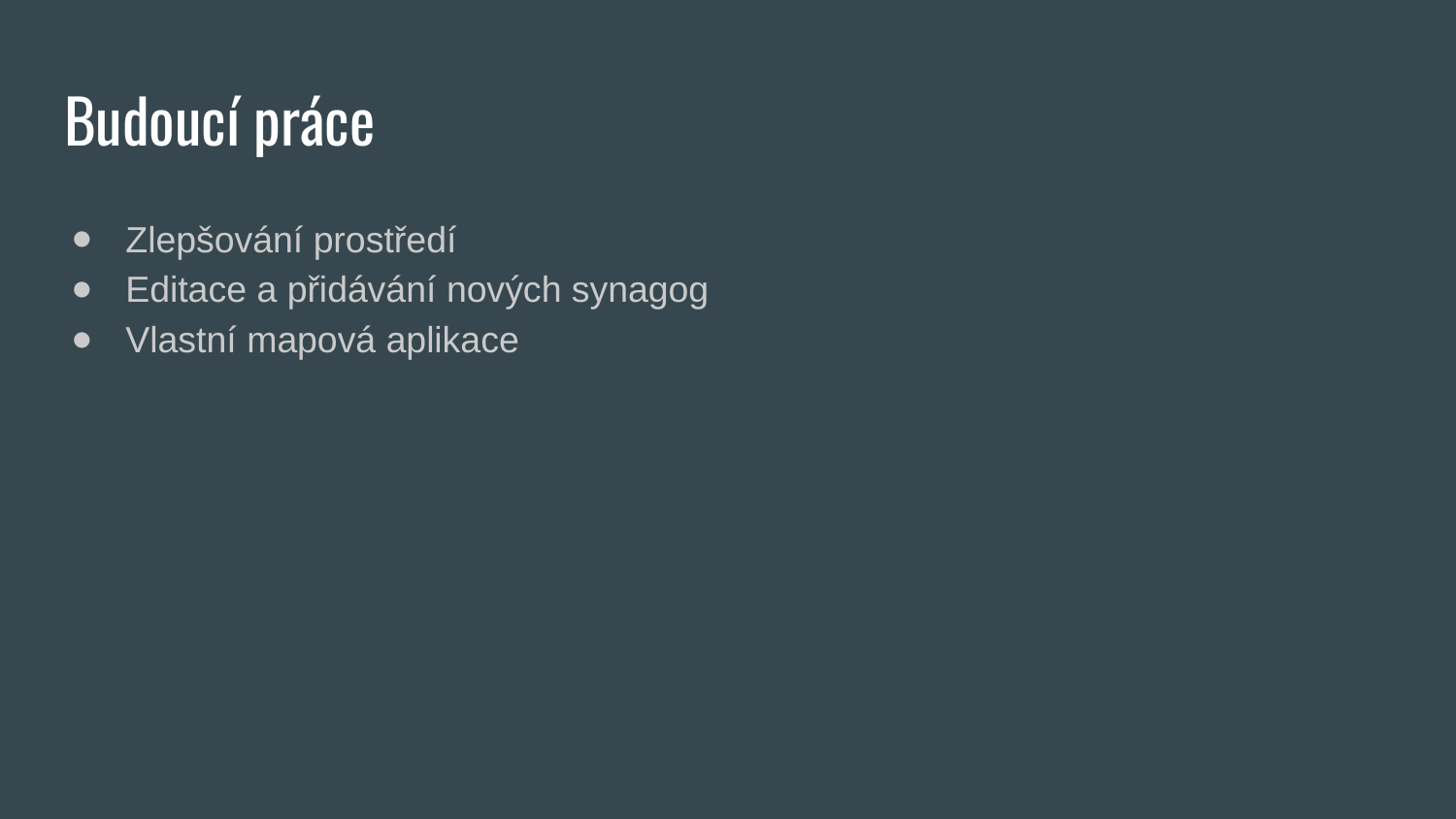

#
Budoucí práce
Zlepšování prostředí
Editace a přidávání nových synagog
Vlastní mapová aplikace